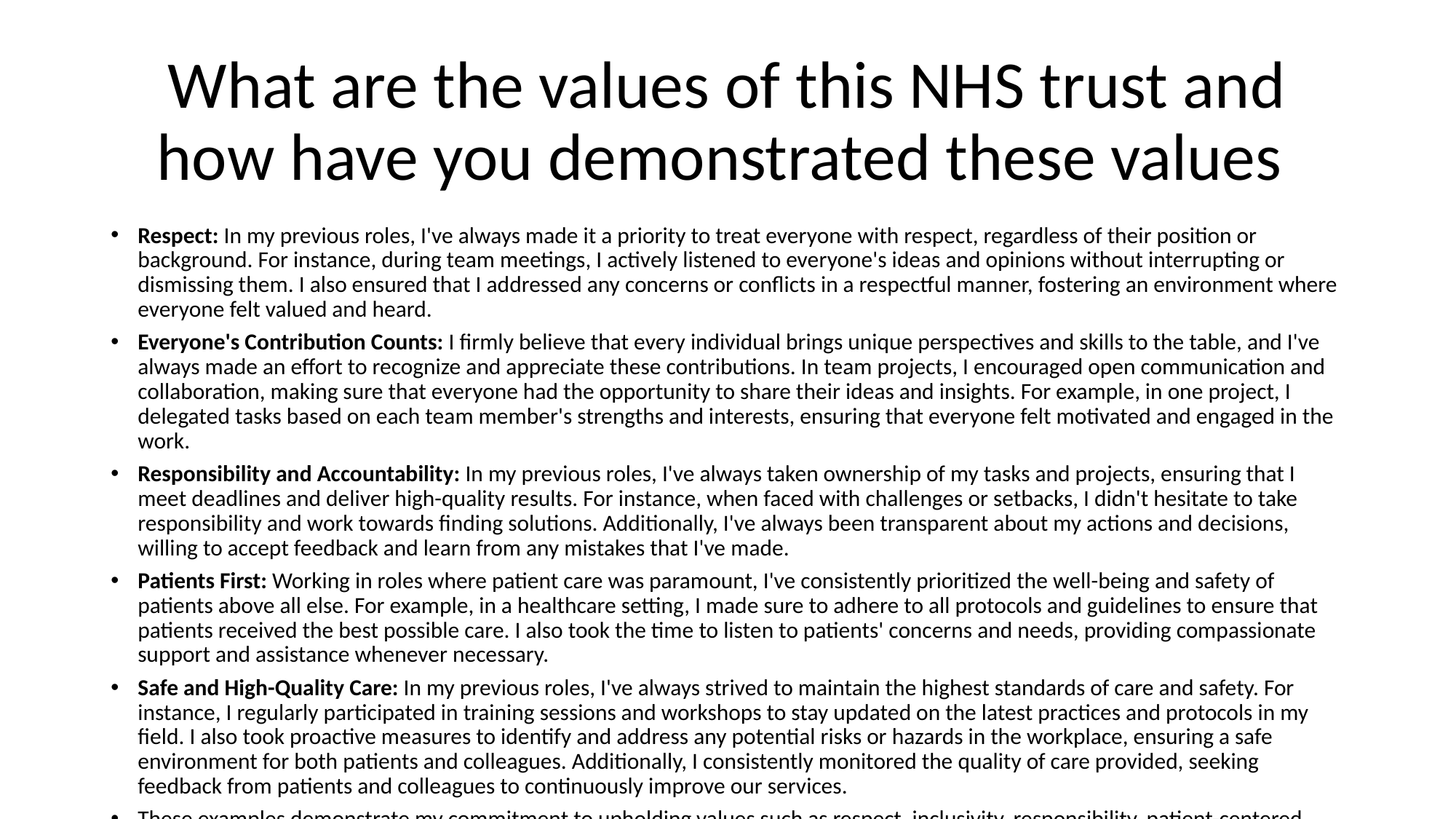

# What are the values of this NHS trust and how have you demonstrated these values
Respect: In my previous roles, I've always made it a priority to treat everyone with respect, regardless of their position or background. For instance, during team meetings, I actively listened to everyone's ideas and opinions without interrupting or dismissing them. I also ensured that I addressed any concerns or conflicts in a respectful manner, fostering an environment where everyone felt valued and heard.
Everyone's Contribution Counts: I firmly believe that every individual brings unique perspectives and skills to the table, and I've always made an effort to recognize and appreciate these contributions. In team projects, I encouraged open communication and collaboration, making sure that everyone had the opportunity to share their ideas and insights. For example, in one project, I delegated tasks based on each team member's strengths and interests, ensuring that everyone felt motivated and engaged in the work.
Responsibility and Accountability: In my previous roles, I've always taken ownership of my tasks and projects, ensuring that I meet deadlines and deliver high-quality results. For instance, when faced with challenges or setbacks, I didn't hesitate to take responsibility and work towards finding solutions. Additionally, I've always been transparent about my actions and decisions, willing to accept feedback and learn from any mistakes that I've made.
Patients First: Working in roles where patient care was paramount, I've consistently prioritized the well-being and safety of patients above all else. For example, in a healthcare setting, I made sure to adhere to all protocols and guidelines to ensure that patients received the best possible care. I also took the time to listen to patients' concerns and needs, providing compassionate support and assistance whenever necessary.
Safe and High-Quality Care: In my previous roles, I've always strived to maintain the highest standards of care and safety. For instance, I regularly participated in training sessions and workshops to stay updated on the latest practices and protocols in my field. I also took proactive measures to identify and address any potential risks or hazards in the workplace, ensuring a safe environment for both patients and colleagues. Additionally, I consistently monitored the quality of care provided, seeking feedback from patients and colleagues to continuously improve our services.
These examples demonstrate my commitment to upholding values such as respect, inclusivity, responsibility, patient-centered care, and excellence in quality and safety.